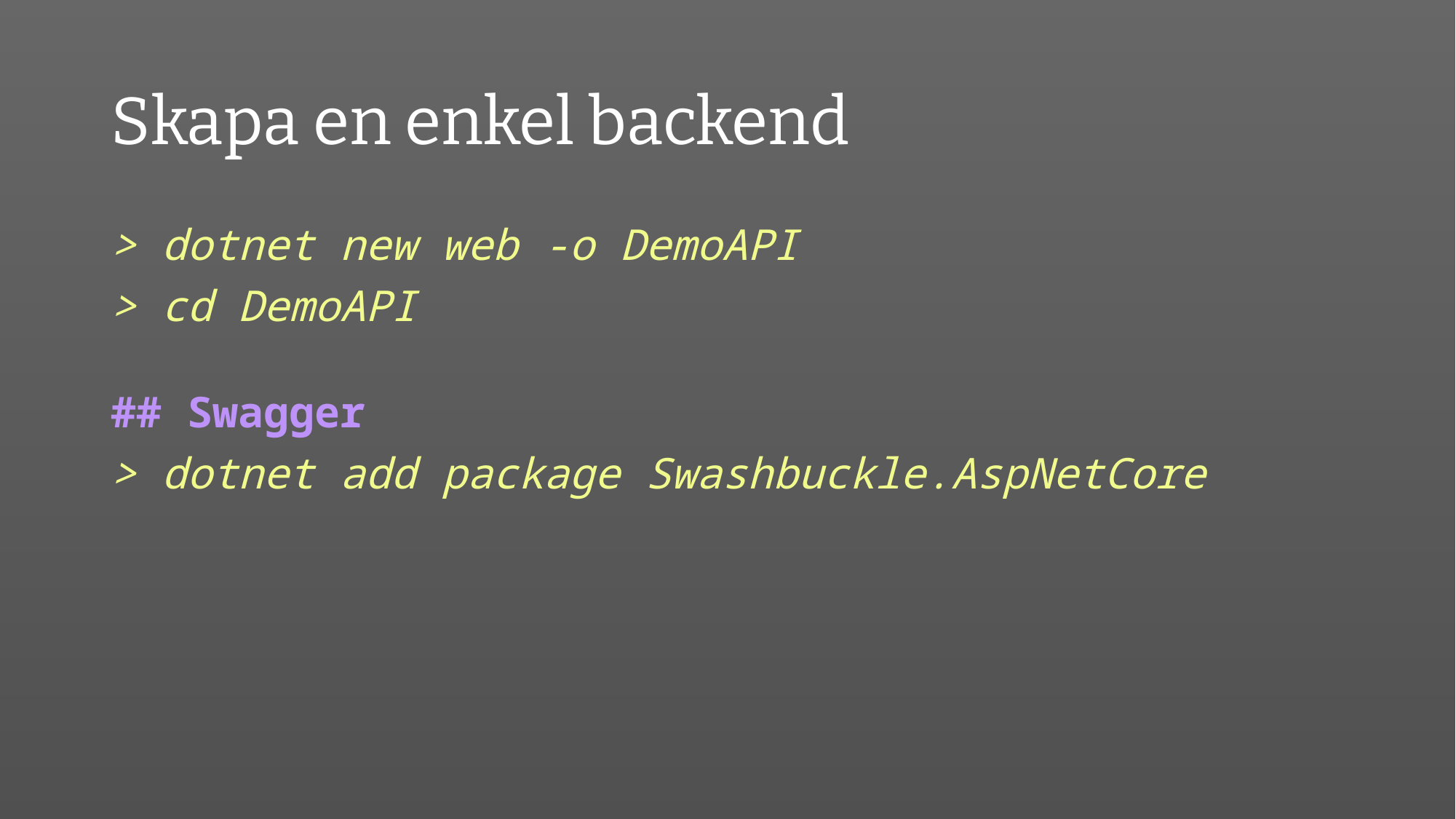

# Skapa en enkel backend
> dotnet new web -o DemoAPI
> cd DemoAPI
## Swagger
> dotnet add package Swashbuckle.AspNetCore